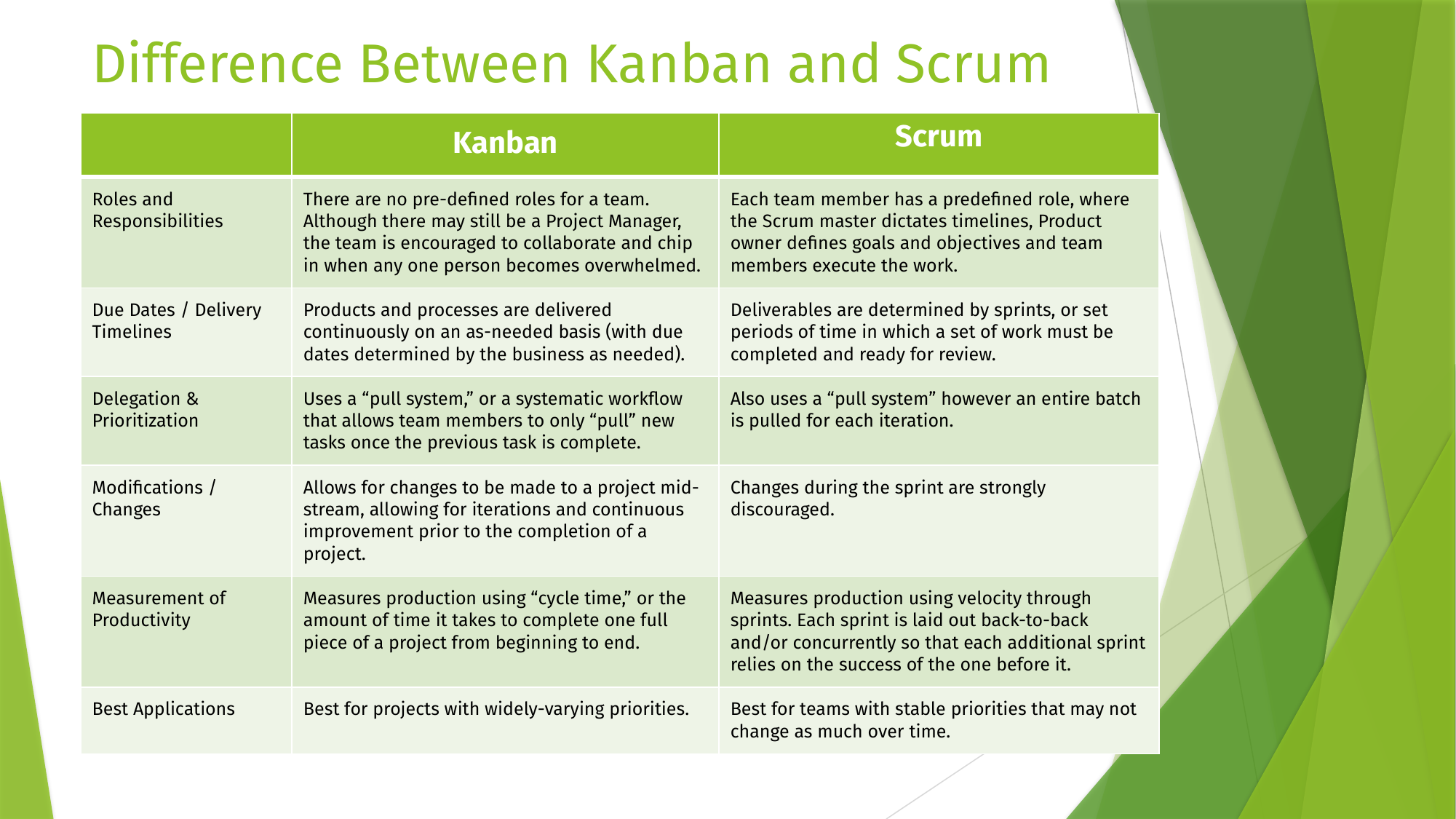

# Difference Between Kanban and Scrum
|  | Kanban | Scrum |
| --- | --- | --- |
| Roles and Responsibilities | There are no pre-defined roles for a team. Although there may still be a Project Manager, the team is encouraged to collaborate and chip in when any one person becomes overwhelmed. | Each team member has a predefined role, where the Scrum master dictates timelines, Product owner defines goals and objectives and team members execute the work. |
| Due Dates / Delivery Timelines | Products and processes are delivered continuously on an as-needed basis (with due dates determined by the business as needed). | Deliverables are determined by sprints, or set periods of time in which a set of work must be completed and ready for review. |
| Delegation & Prioritization | Uses a “pull system,” or a systematic workflow that allows team members to only “pull” new tasks once the previous task is complete. | Also uses a “pull system” however an entire batch is pulled for each iteration. |
| Modifications / Changes | Allows for changes to be made to a project mid-stream, allowing for iterations and continuous improvement prior to the completion of a project. | Changes during the sprint are strongly discouraged. |
| Measurement of Productivity | Measures production using “cycle time,” or the amount of time it takes to complete one full piece of a project from beginning to end. | Measures production using velocity through sprints. Each sprint is laid out back-to-back and/or concurrently so that each additional sprint relies on the success of the one before it. |
| Best Applications | Best for projects with widely-varying priorities. | Best for teams with stable priorities that may not change as much over time. |